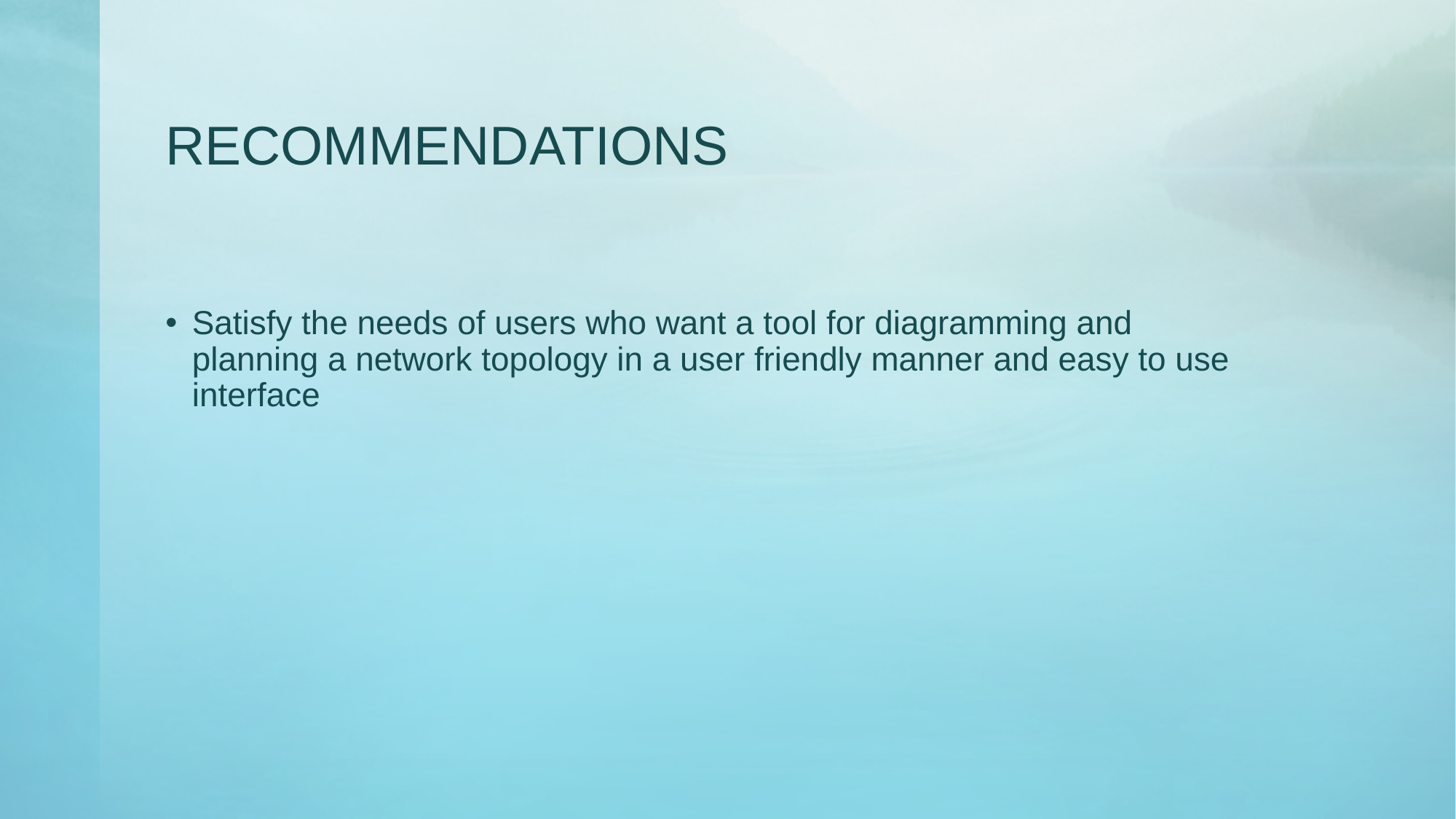

# RECOMMENDATIONS

Satisfy the needs of users who want a tool for diagramming and planning a network topology in a user friendly manner and easy to use interface